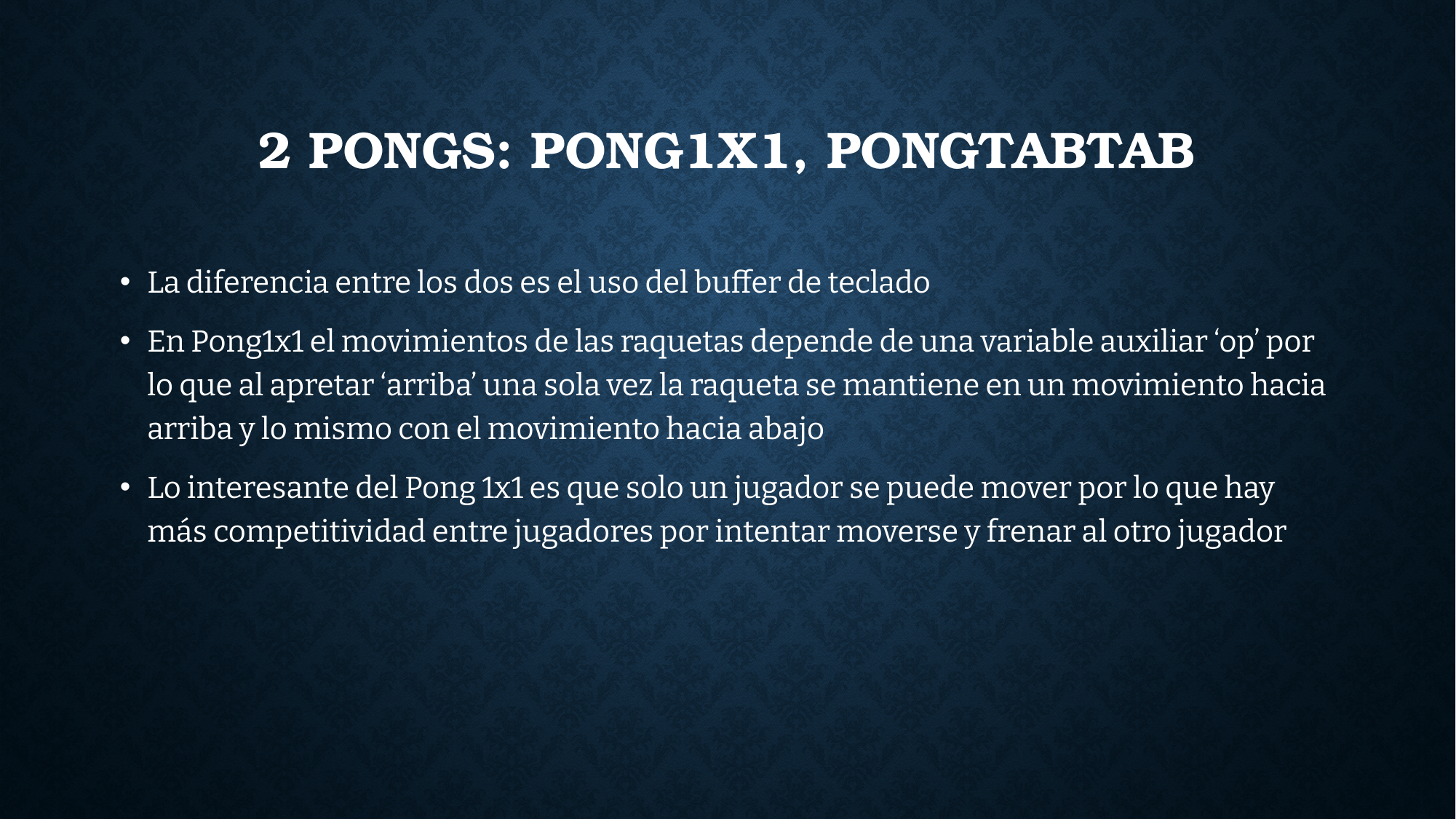

# 2 Pongs: Pong1x1, PongTabTab
La diferencia entre los dos es el uso del buffer de teclado
En Pong1x1 el movimientos de las raquetas depende de una variable auxiliar ‘op’ por lo que al apretar ‘arriba’ una sola vez la raqueta se mantiene en un movimiento hacia arriba y lo mismo con el movimiento hacia abajo
Lo interesante del Pong 1x1 es que solo un jugador se puede mover por lo que hay más competitividad entre jugadores por intentar moverse y frenar al otro jugador